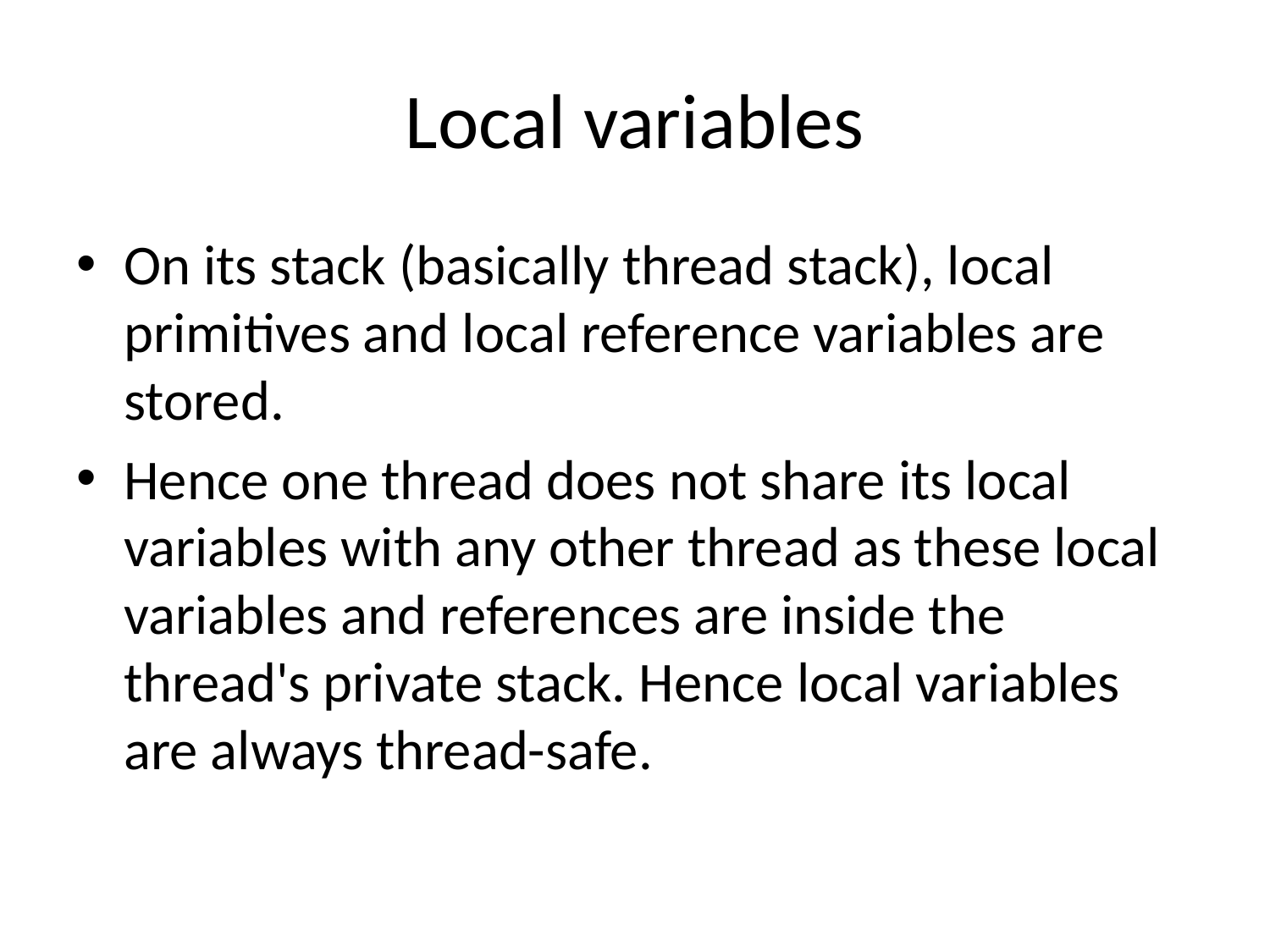

# Local variables
On its stack (basically thread stack), local primitives and local reference variables are stored.
Hence one thread does not share its local variables with any other thread as these local variables and references are inside the thread's private stack. Hence local variables are always thread-safe.